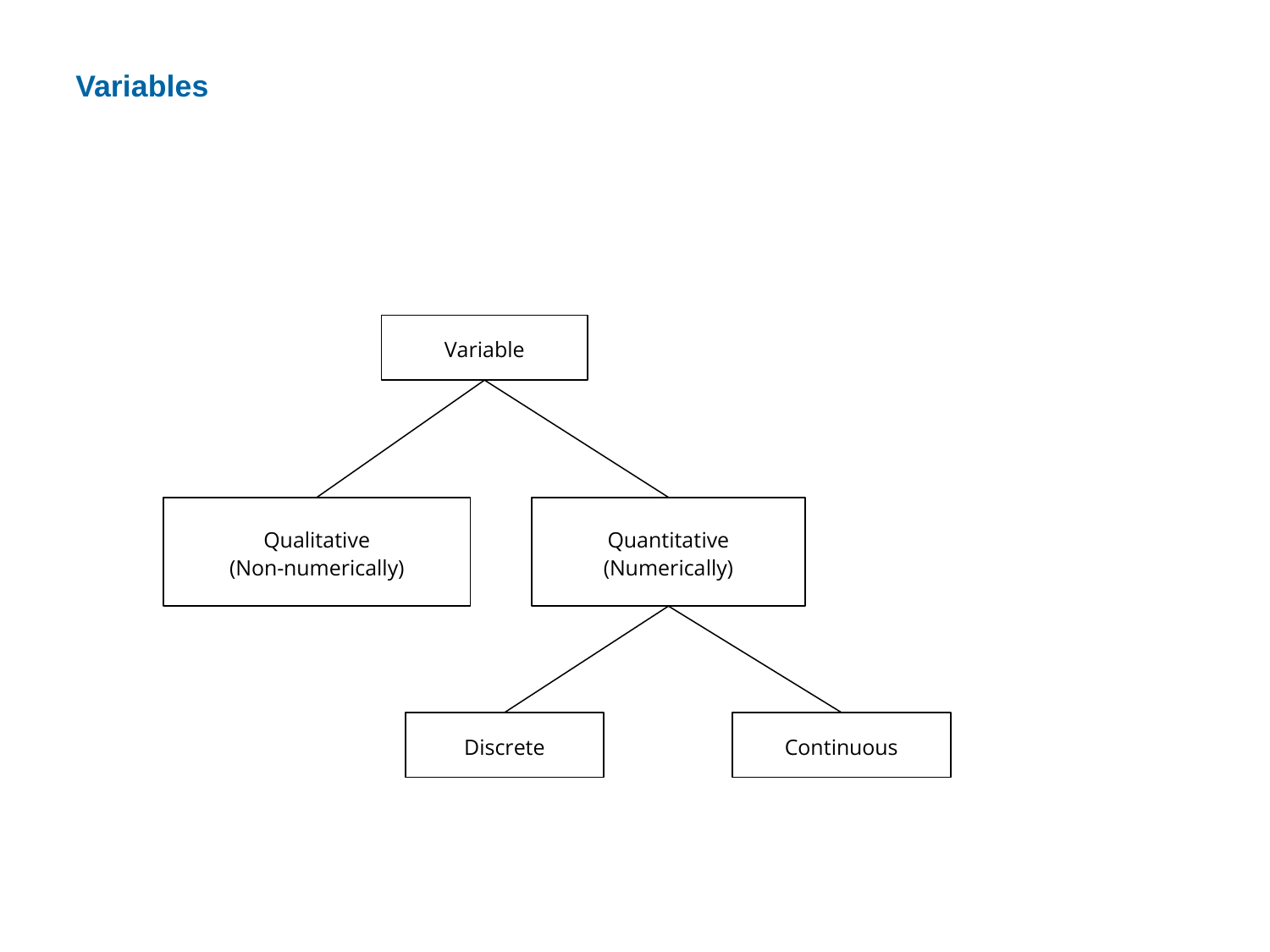

# Variables

Variable
Qualitative
(Non-numerically)
Quantitative
(Numerically)
Discrete
Continuous